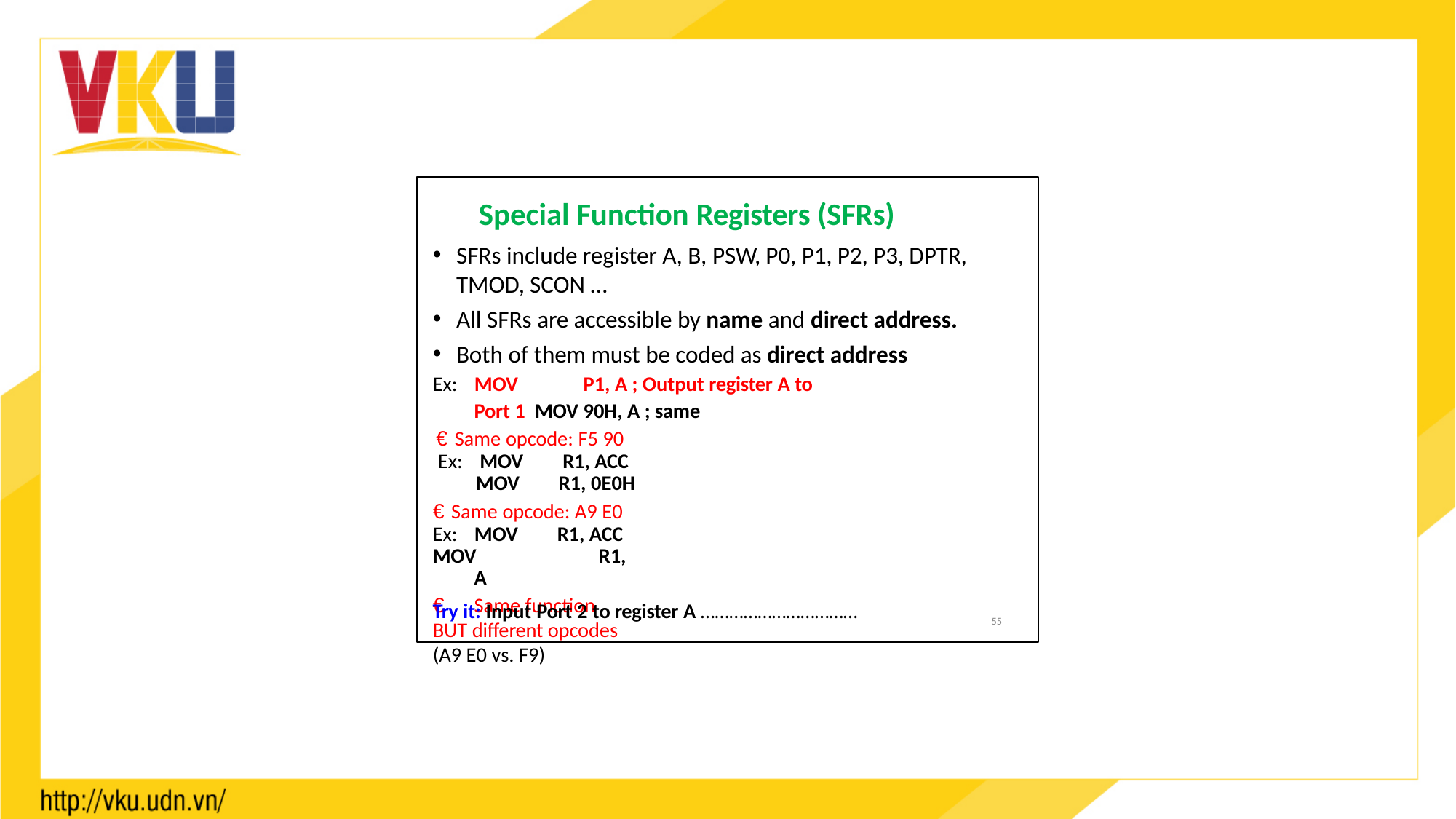

ĐH Bách Khoa - ĐHQG TP.HCM
 - chithong@hcmut.edu.vn

Special Function Registers (SFRs)
SFRs include register A, B, PSW, P0, P1, P2, P3, DPTR,  TMOD, SCON …
All SFRs are accessible by name and direct address.
Both of them must be coded as direct address
Ex:   MOV	P1, A ; Output register A to Port 1  MOV	90H, A ; same
€ Same opcode: F5 90  Ex:   MOV	R1, ACC
MOV	R1, 0E0H
€ Same opcode: A9 E0  Ex:   MOV	R1, ACC
MOV	R1, A
€	Same function BUT different opcodes (A9 E0 vs. F9)
Try it: Input Port 2 to register A ……………………………
55

55